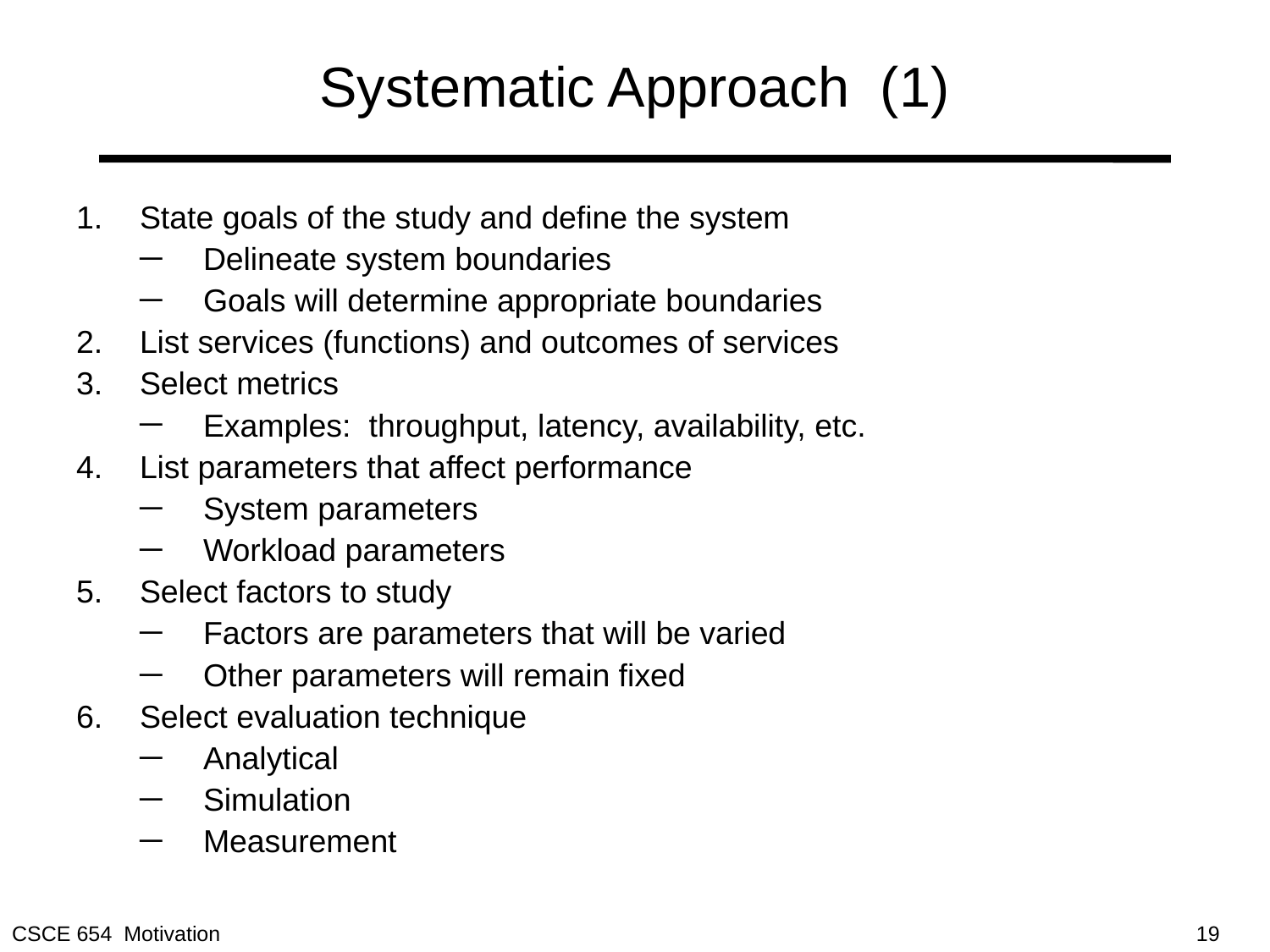

# Systematic Approach  (1)
State goals of the study and define the system
Delineate system boundaries
Goals will determine appropriate boundaries
List services (functions) and outcomes of services
Select metrics
Examples:  throughput, latency, availability, etc.
List parameters that affect performance
System parameters
Workload parameters
Select factors to study
Factors are parameters that will be varied
Other parameters will remain fixed
Select evaluation technique
Analytical
Simulation
Measurement